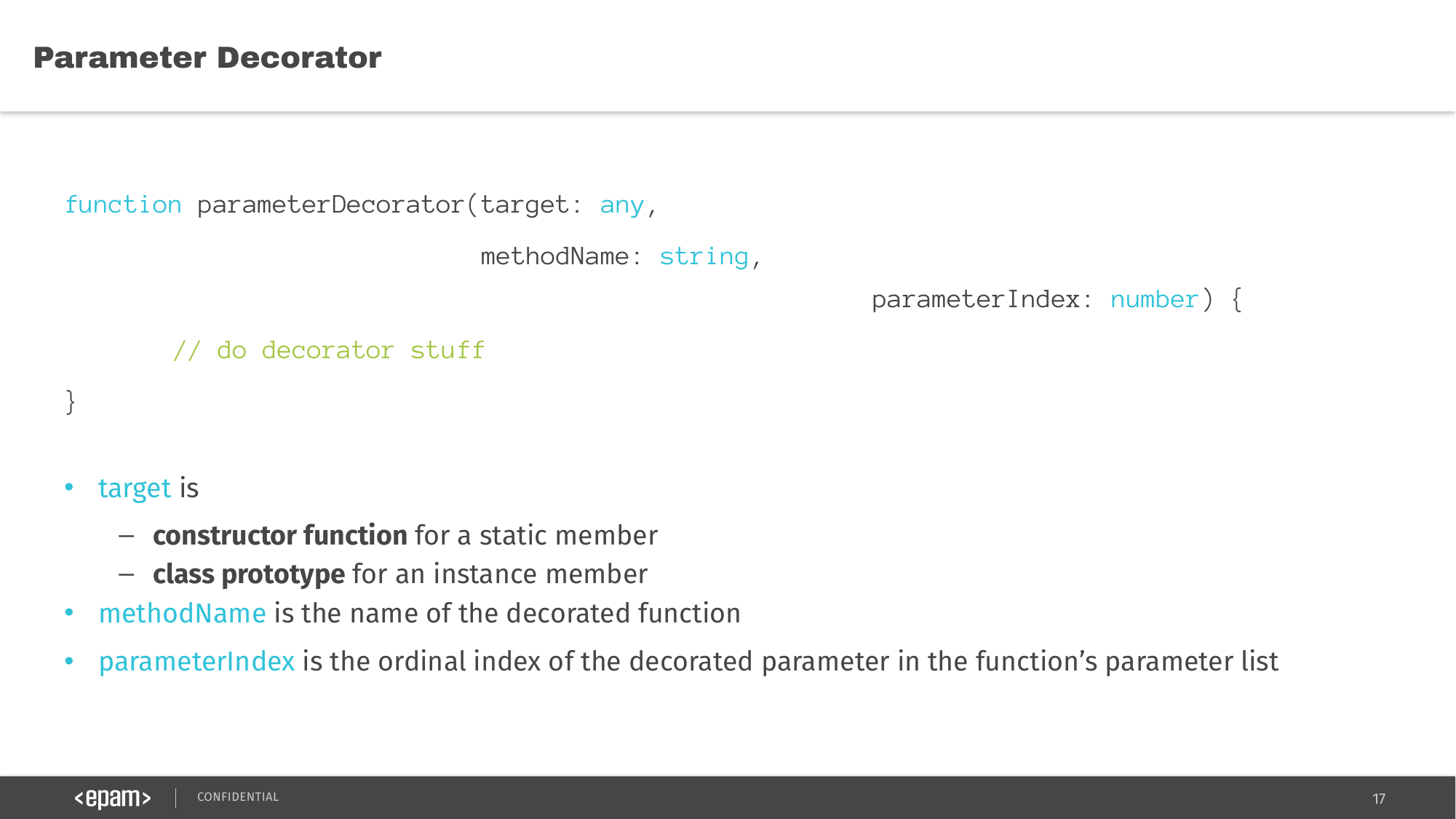

Parameter Decorator
function parameterDecorator(target: any,
                            methodName: string,
							   parameterIndex: number) {
	// do decorator stuff
}
target is
constructor function for a static member
class prototype for an instance member
methodName is the name of the decorated function
parameterIndex is the ordinal index of the decorated parameter in the function’s parameter list